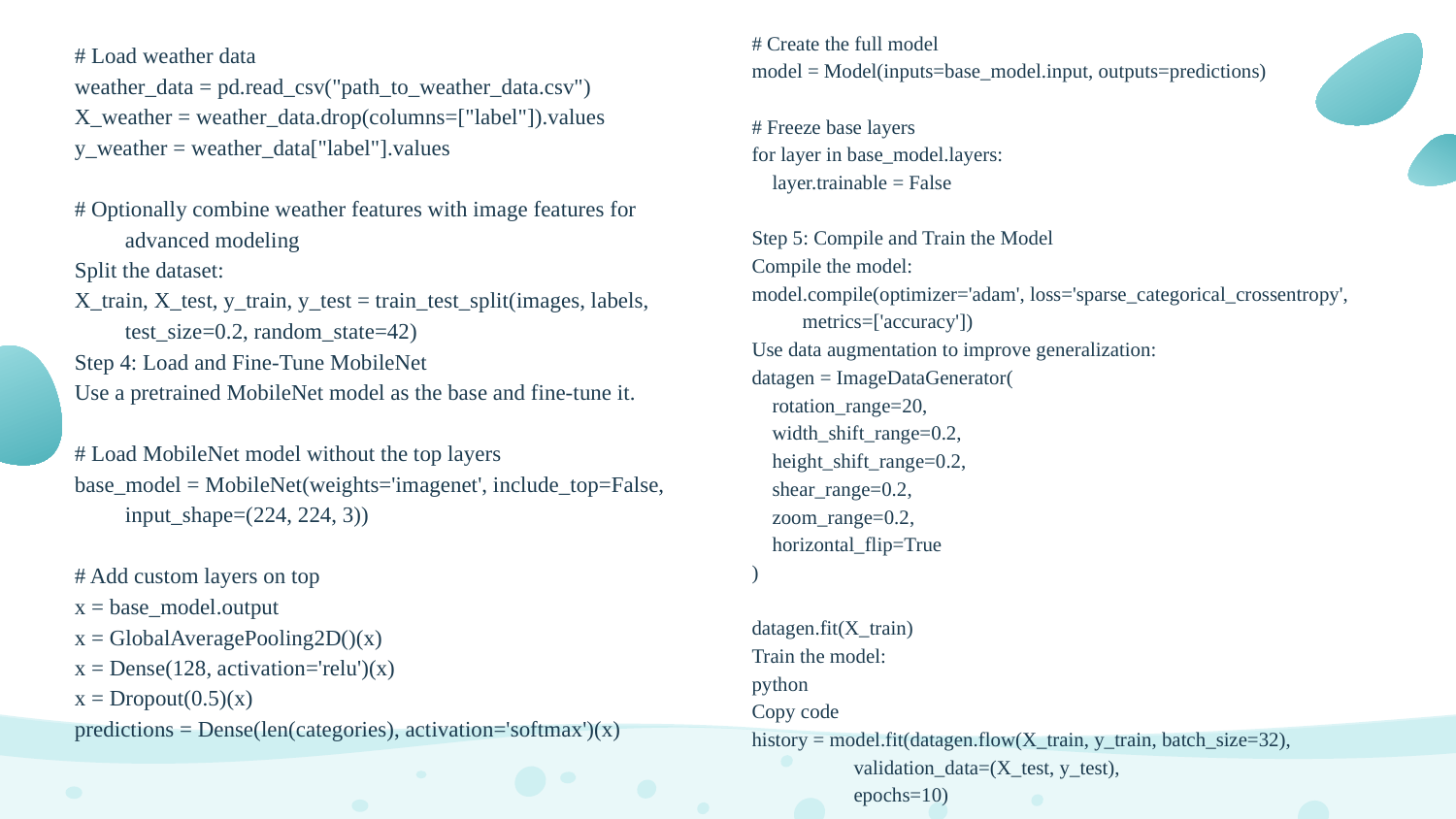

# Create the full model
model = Model(inputs=base_model.input, outputs=predictions)

# Freeze base layers
for layer in base_model.layers:
    layer.trainable = False

Step 5: Compile and Train the Model
Compile the model:
model.compile(optimizer='adam', loss='sparse_categorical_crossentropy', metrics=['accuracy'])
Use data augmentation to improve generalization:
datagen = ImageDataGenerator(
    rotation_range=20,
    width_shift_range=0.2,
    height_shift_range=0.2,
    shear_range=0.2,
    zoom_range=0.2,
    horizontal_flip=True
)

datagen.fit(X_train)
Train the model:
python
Copy code
history = model.fit(datagen.flow(X_train, y_train, batch_size=32),
                    validation_data=(X_test, y_test),
                    epochs=10)

# Load weather data
weather_data = pd.read_csv("path_to_weather_data.csv")
X_weather = weather_data.drop(columns=["label"]).values
y_weather = weather_data["label"].values

# Optionally combine weather features with image features for advanced modeling
Split the dataset:
X_train, X_test, y_train, y_test = train_test_split(images, labels, test_size=0.2, random_state=42)
Step 4: Load and Fine-Tune MobileNet
Use a pretrained MobileNet model as the base and fine-tune it.

# Load MobileNet model without the top layers
base_model = MobileNet(weights='imagenet', include_top=False, input_shape=(224, 224, 3))

# Add custom layers on top
x = base_model.output
x = GlobalAveragePooling2D()(x)
x = Dense(128, activation='relu')(x)
x = Dropout(0.5)(x)
predictions = Dense(len(categories), activation='softmax')(x)